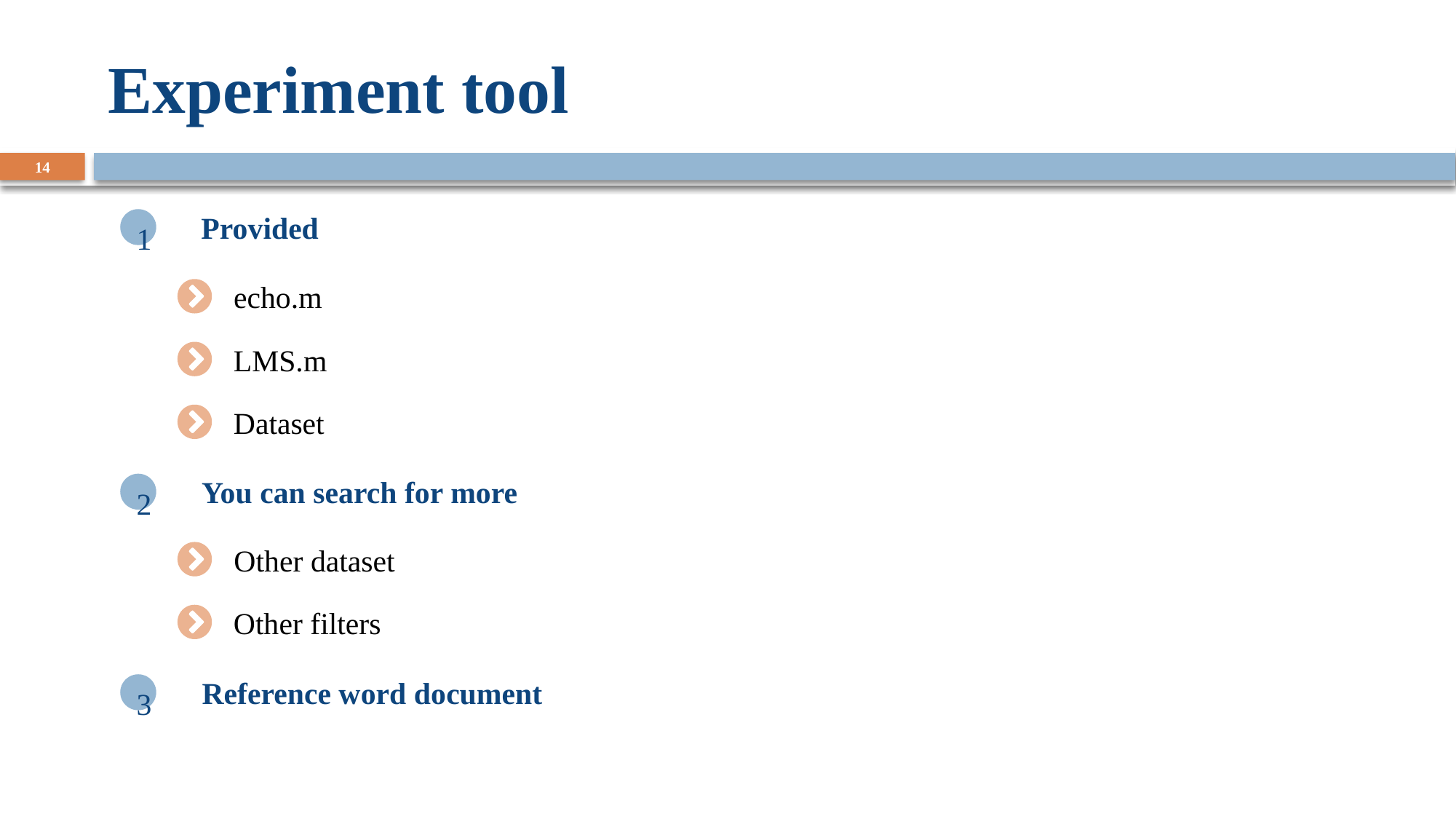

# Experiment tool
14
Provided
1
echo.m

LMS.m

Dataset

You can search for more
2
Other dataset

Other filters

Reference word document
3